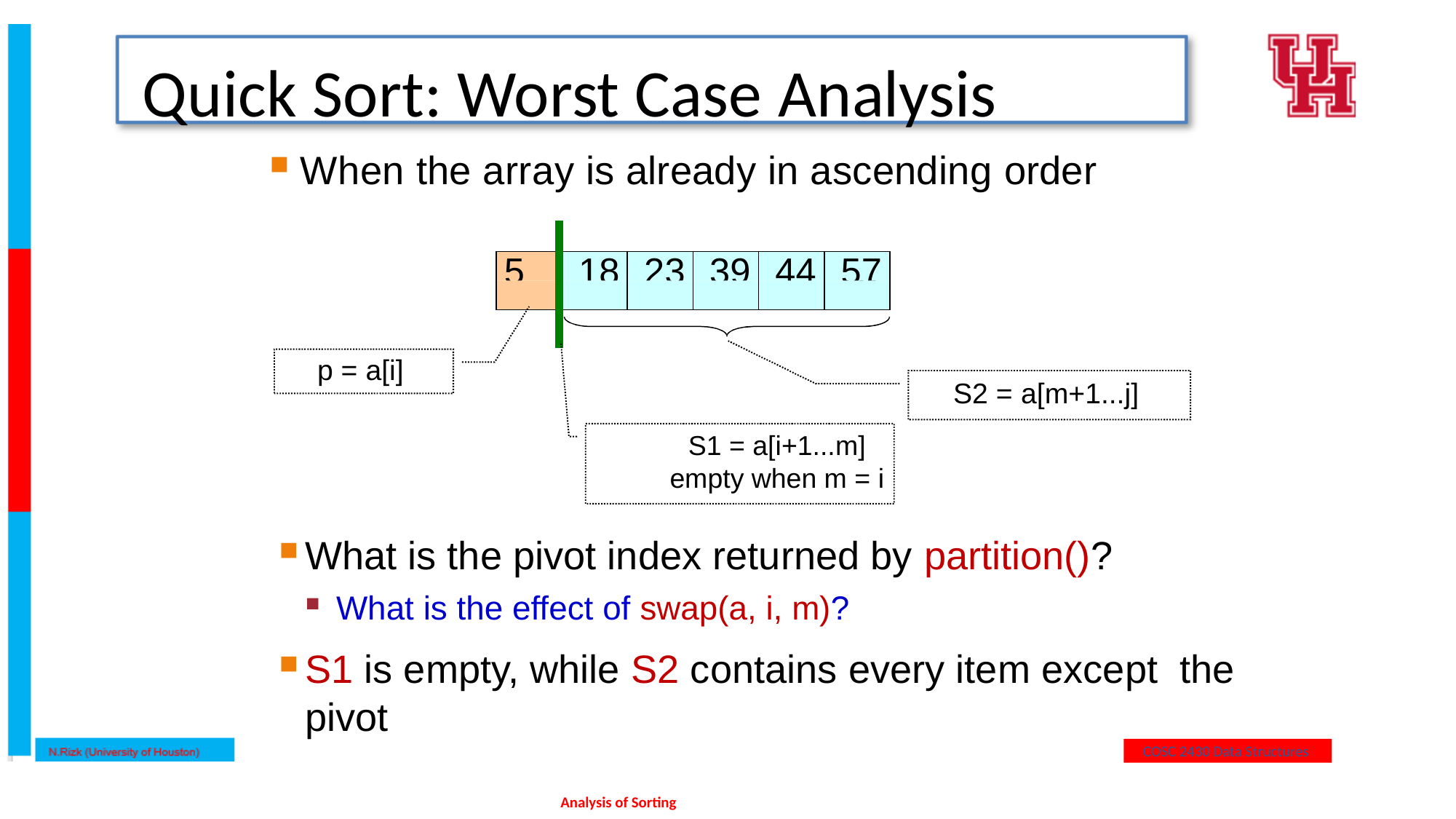

# Quick Sort: Worst Case Analysis
When the array is already in ascending order

5	18	23	39	44	57

19

p = a[i]

S2 = a[m+1...j]

S1 = a[i+1...m]
empty when m = i

What is the pivot index returned by partition()?
What is the effect of swap(a, i, m)?
S1 is empty, while S2 contains every item except  the pivot